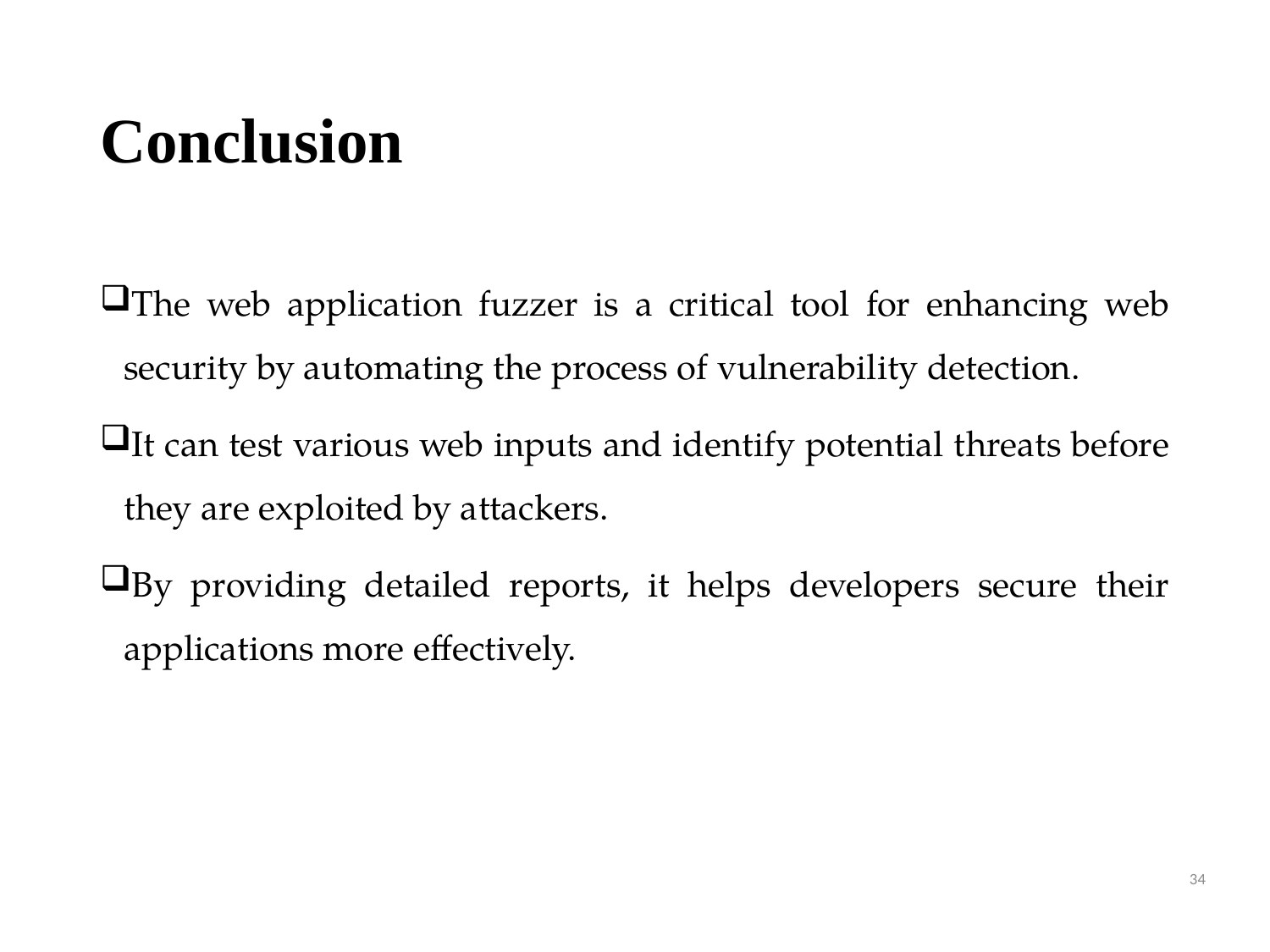

# Conclusion

The web application fuzzer is a critical tool for enhancing web security by automating the process of vulnerability detection.
It can test various web inputs and identify potential threats before they are exploited by attackers.
By providing detailed reports, it helps developers secure their applications more effectively.

34